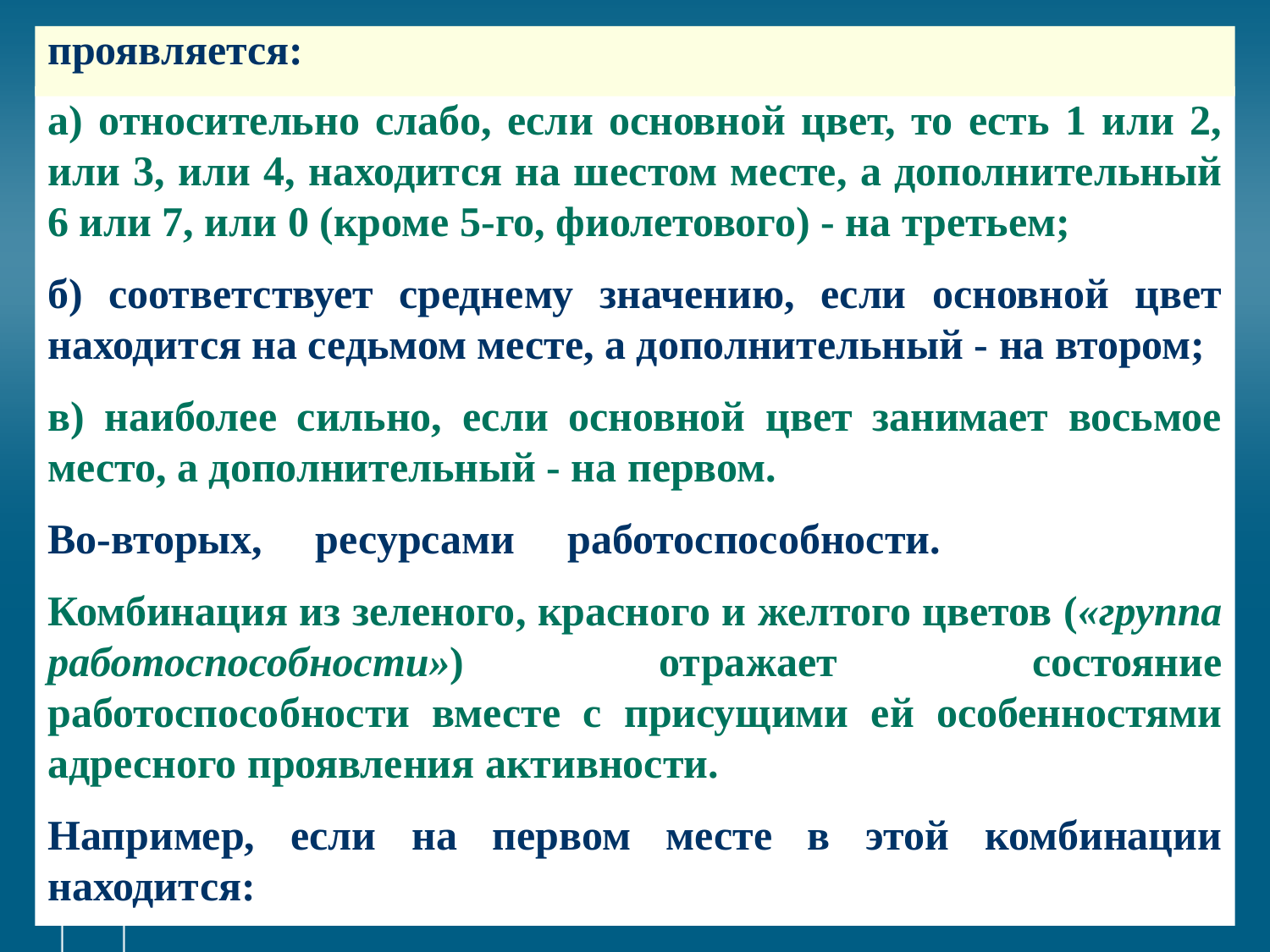

# Интенсивность ощущения дискомфорта, сопутствующего снижению       способности       адаптироваться     к      ситуации, проявляется:
а) относительно слабо, если основной цвет, то есть 1 или 2, или 3, или 4, находится на шестом месте, а дополнительный 6 или 7, или 0 (кроме 5-го, фиолетового) - на третьем;
б) соответствует среднему значению, если основной цвет находится на седьмом месте, а дополнительный - на втором;
в) наиболее сильно, если основной цвет занимает восьмое место, а дополнительный - на первом.
Во-вторых,     ресурсами     работоспособности.
Комбинация из зеленого, красного и желтого цветов («группа работоспособности») отражает состояние работоспособности вместе с присущими ей особенностями адресного проявления активности.
Например, если на первом месте в этой комбинации находится: